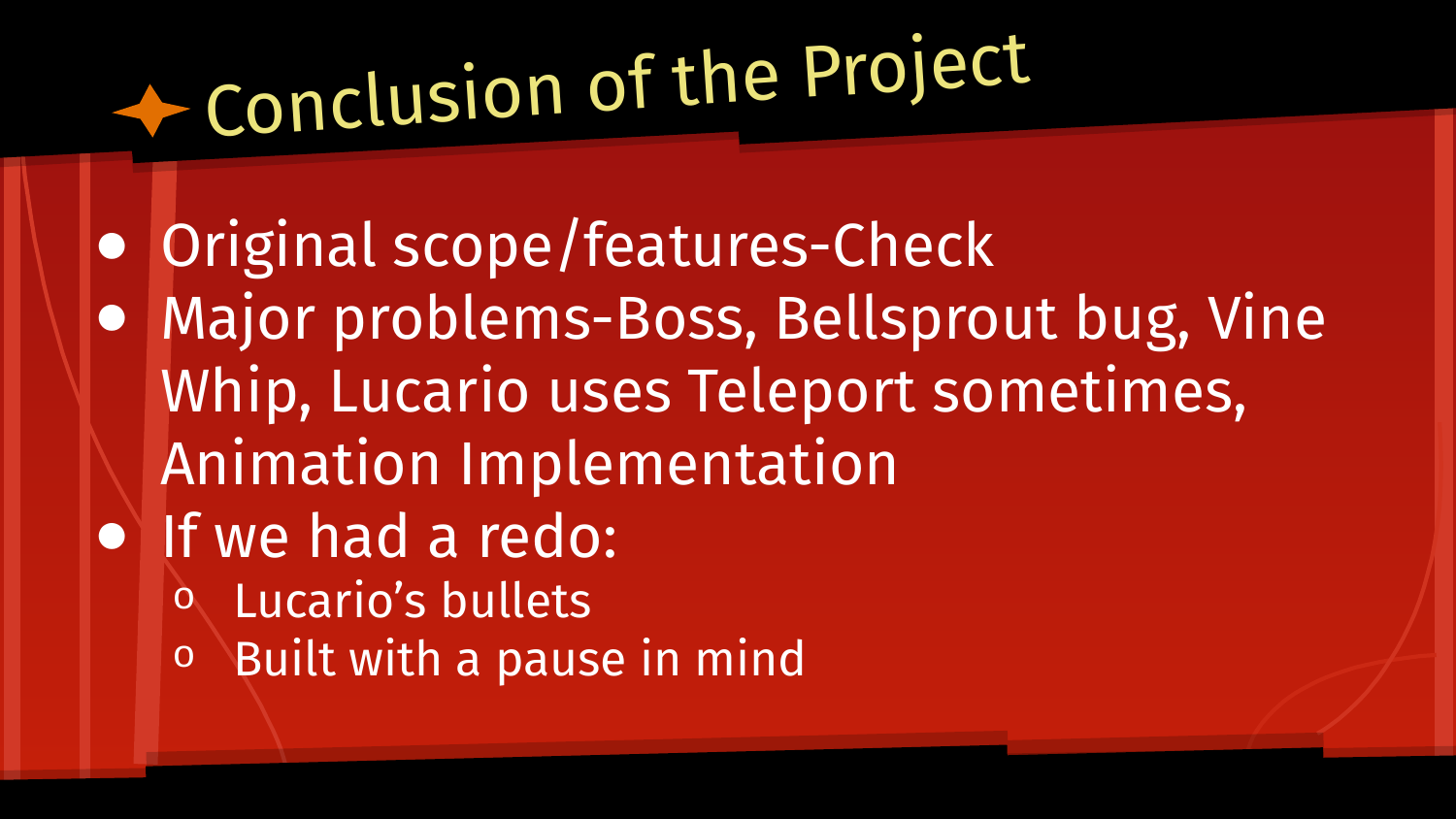

# Conclusion of the Project
Original scope/features-Check
Major problems-Boss, Bellsprout bug, Vine Whip, Lucario uses Teleport sometimes, Animation Implementation
If we had a redo:
Lucario’s bullets
Built with a pause in mind